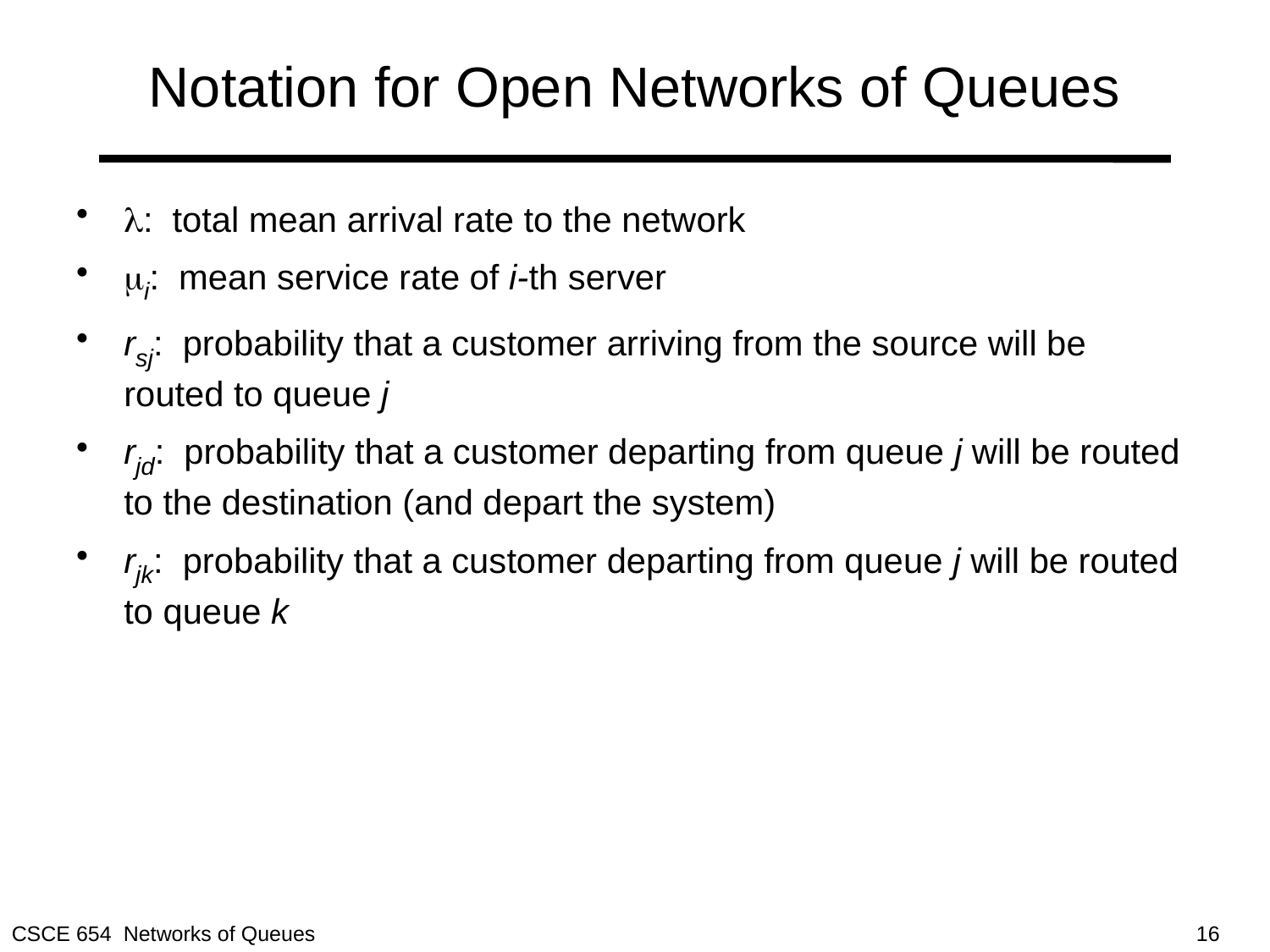

# Notation for Open Networks of Queues
λ:  total mean arrival rate to the network
μi:  mean service rate of i-th server
rsj:  probability that a customer arriving from the source will be routed to queue j
rjd:  probability that a customer departing from queue j will be routed to the destination (and depart the system)
rjk:  probability that a customer departing from queue j will be routed to queue k